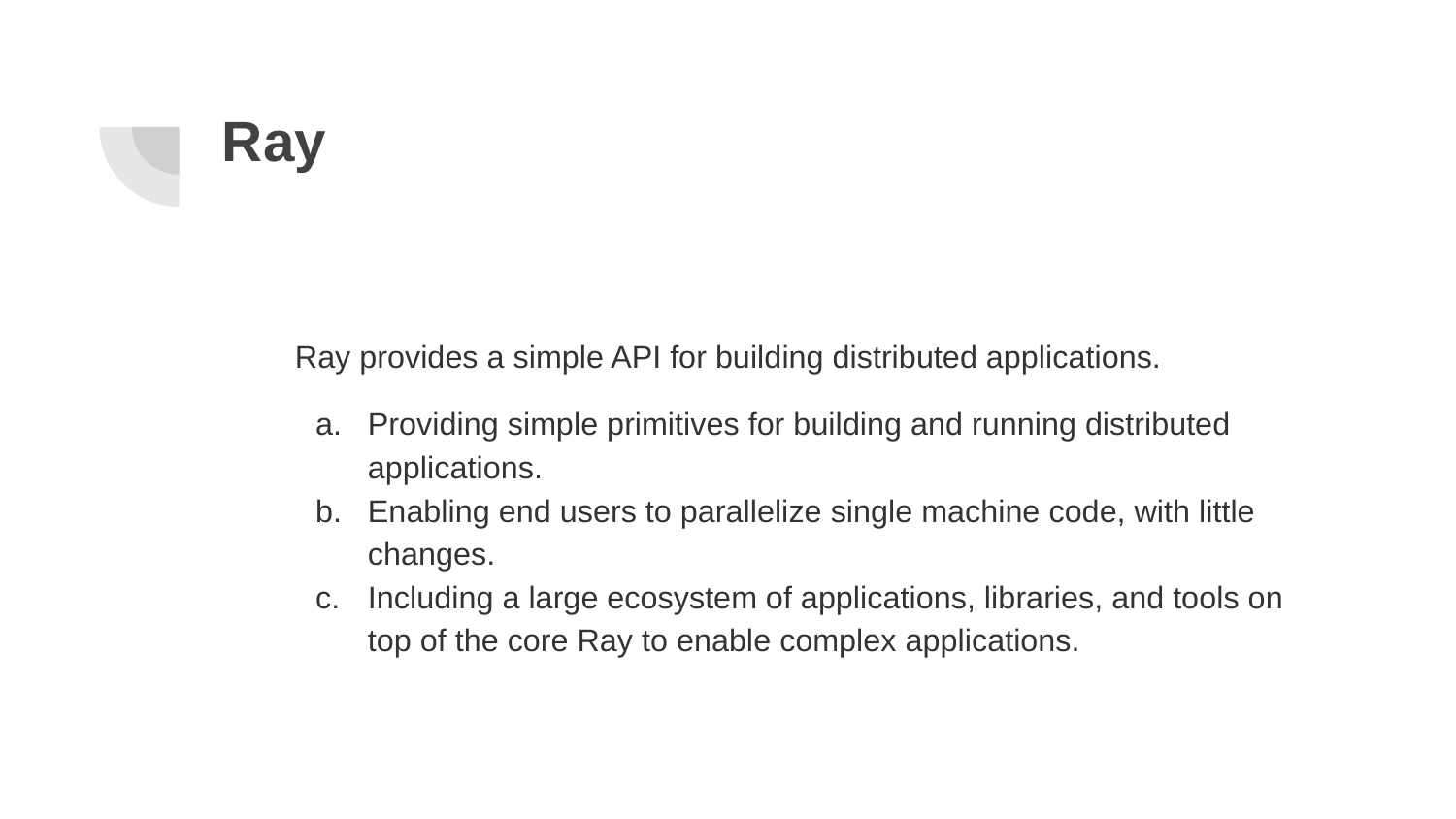

# Ray
Ray provides a simple API for building distributed applications.
Providing simple primitives for building and running distributed applications.
Enabling end users to parallelize single machine code, with little  changes.
Including a large ecosystem of applications, libraries, and tools on top of the core Ray to enable complex applications.